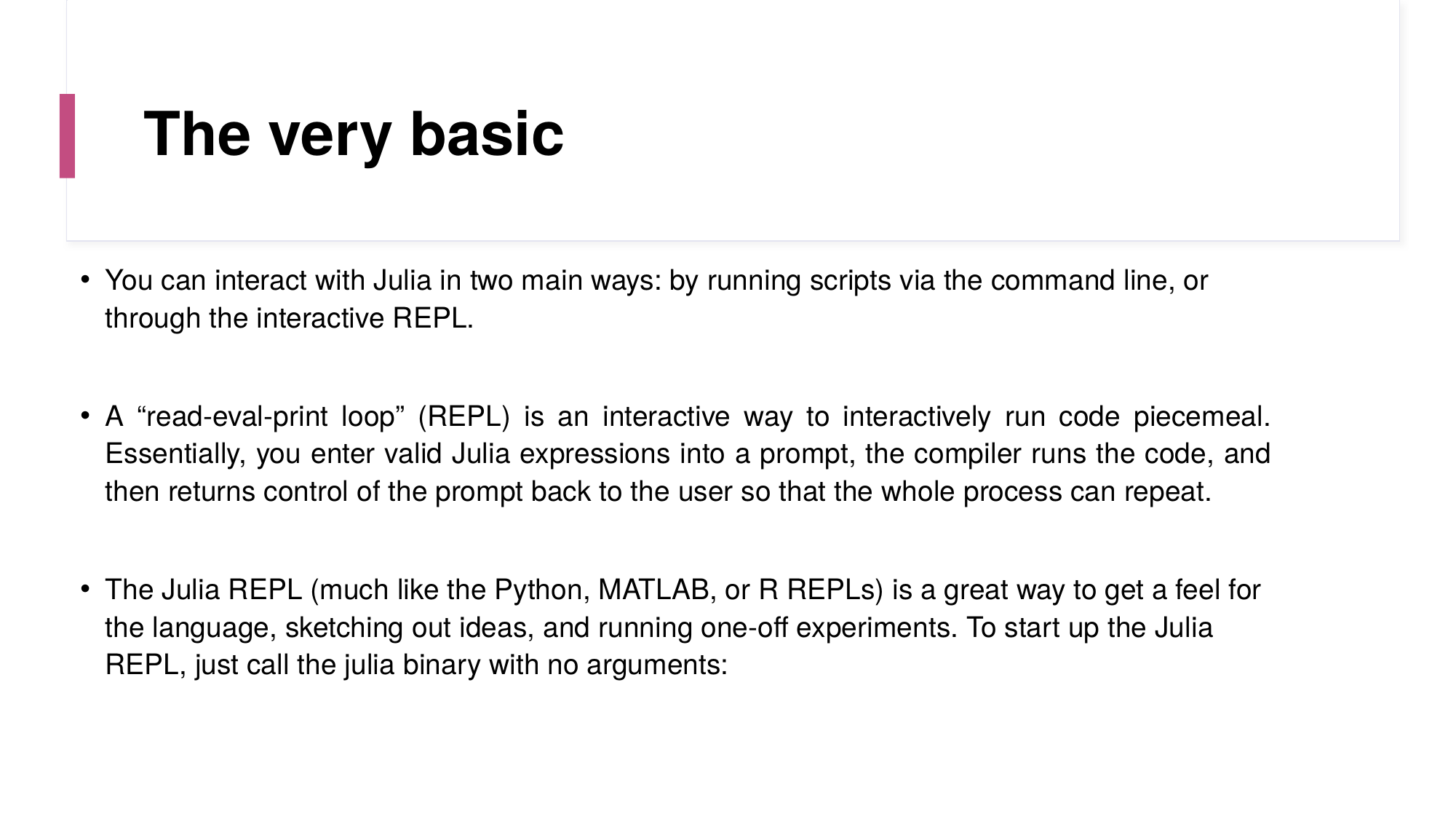

# The very basic
You can interact with Julia in two main ways: by running scripts via the command line, or through the interactive REPL.

A “read-eval-print loop” (REPL) is an interactive way to interactively run code piecemeal. Essentially, you enter valid Julia expressions into a prompt, the compiler runs the code, and then returns control of the prompt back to the user so that the whole process can repeat.

The Julia REPL (much like the Python, MATLAB, or R REPLs) is a great way to get a feel for the language, sketching out ideas, and running one-off experiments. To start up the Julia REPL, just call the julia binary with no arguments: